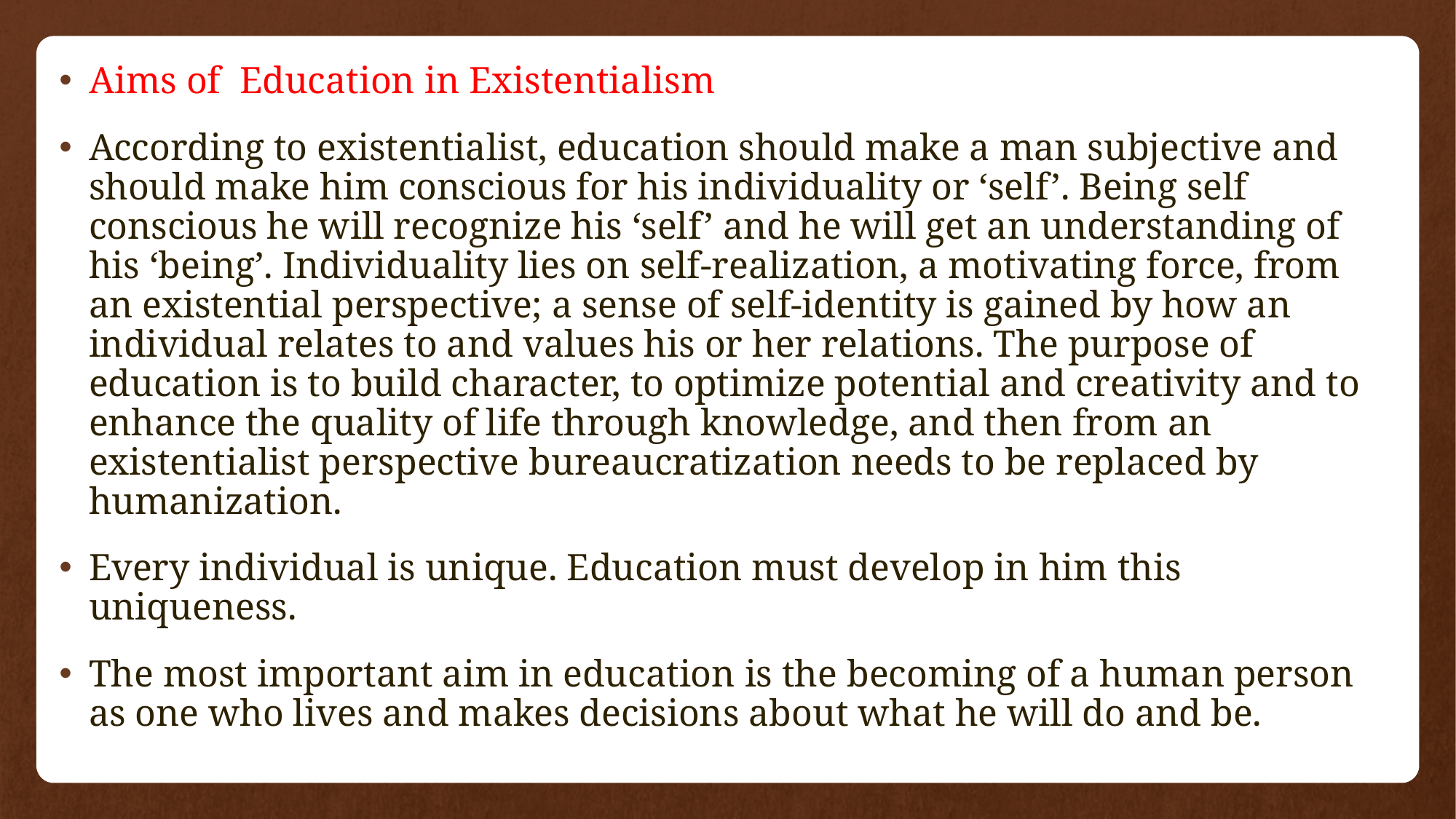

Aims of  Education in Existentialism
According to existentialist, education should make a man subjective and should make him conscious for his individuality or ‘self’. Being self conscious he will recognize his ‘self’ and he will get an understanding of his ‘being’. Individuality lies on self-realization, a motivating force, from an existential perspective; a sense of self-identity is gained by how an individual relates to and values his or her relations. The purpose of education is to build character, to optimize potential and creativity and to enhance the quality of life through knowledge, and then from an existentialist perspective bureaucratization needs to be replaced by humanization.
Every individual is unique. Education must develop in him this uniqueness.
The most important aim in education is the becoming of a human person as one who lives and makes decisions about what he will do and be.